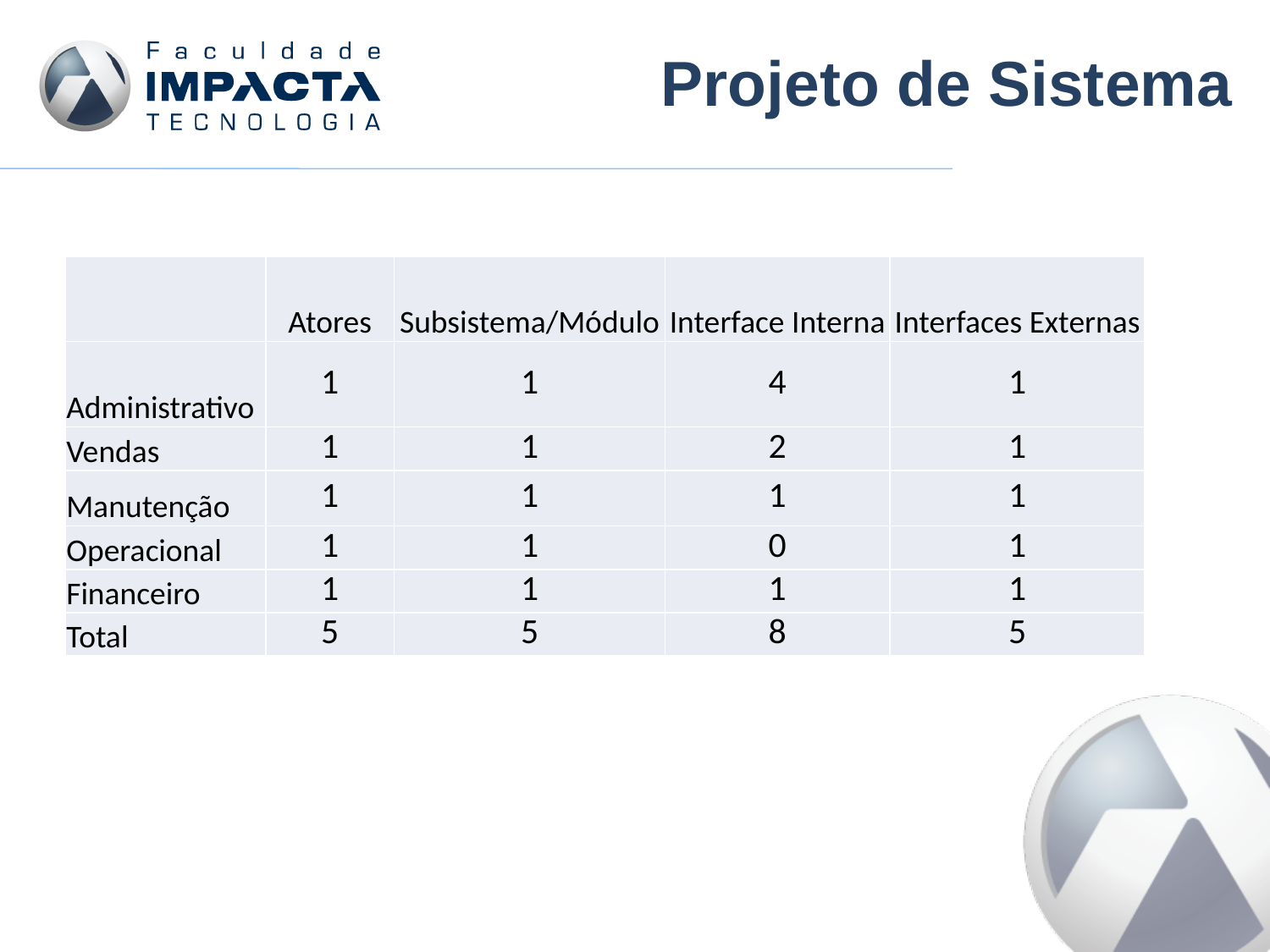

# Projeto de Sistema
|  | Atores | Subsistema/Módulo | Interface Interna | Interfaces Externas |
| --- | --- | --- | --- | --- |
| Administrativo | 1 | 1 | 4 | 1 |
| Vendas | 1 | 1 | 2 | 1 |
| Manutenção | 1 | 1 | 1 | 1 |
| Operacional | 1 | 1 | 0 | 1 |
| Financeiro | 1 | 1 | 1 | 1 |
| Total | 5 | 5 | 8 | 5 |